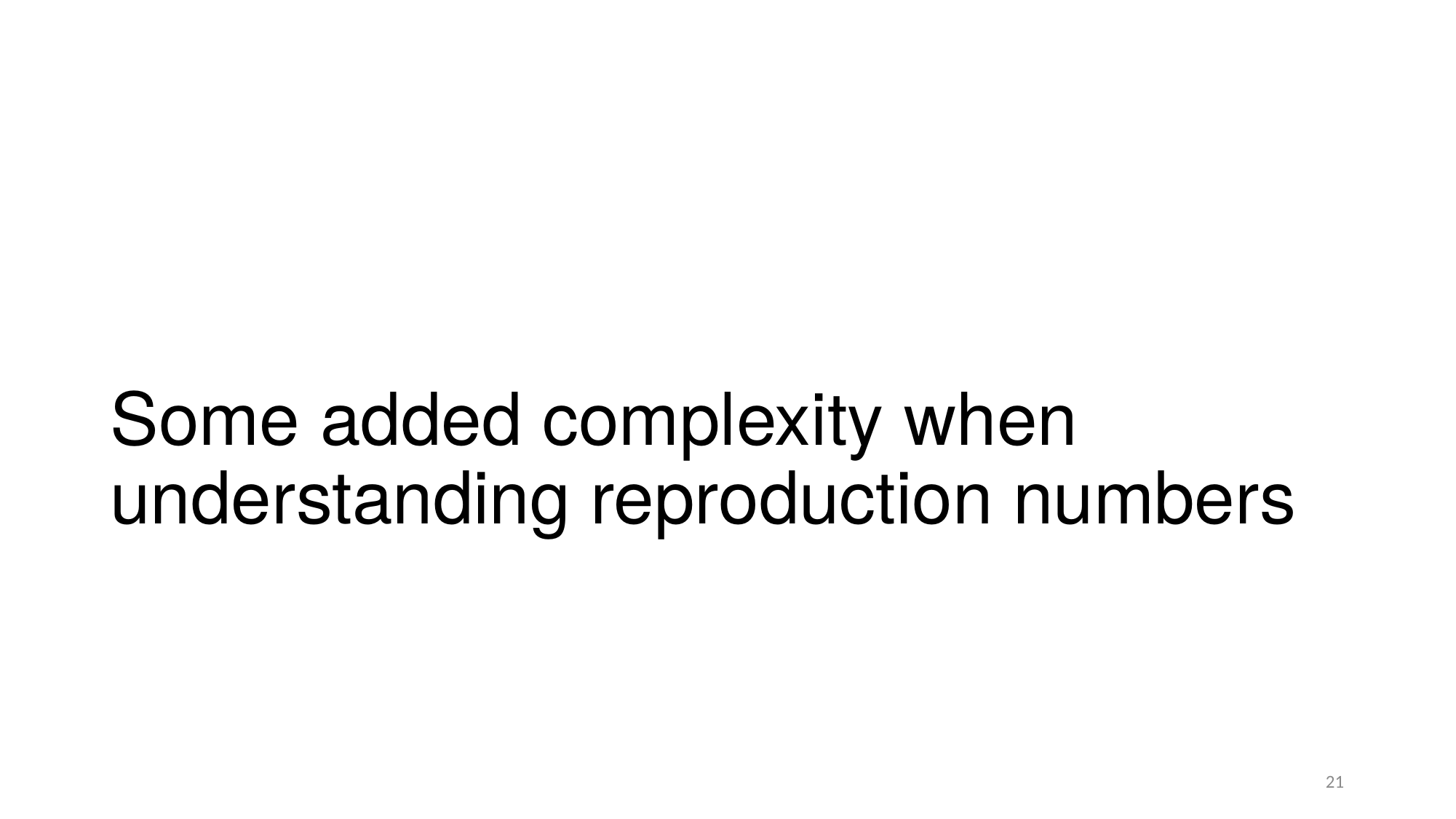

# Some added complexity when understanding reproduction numbers

21